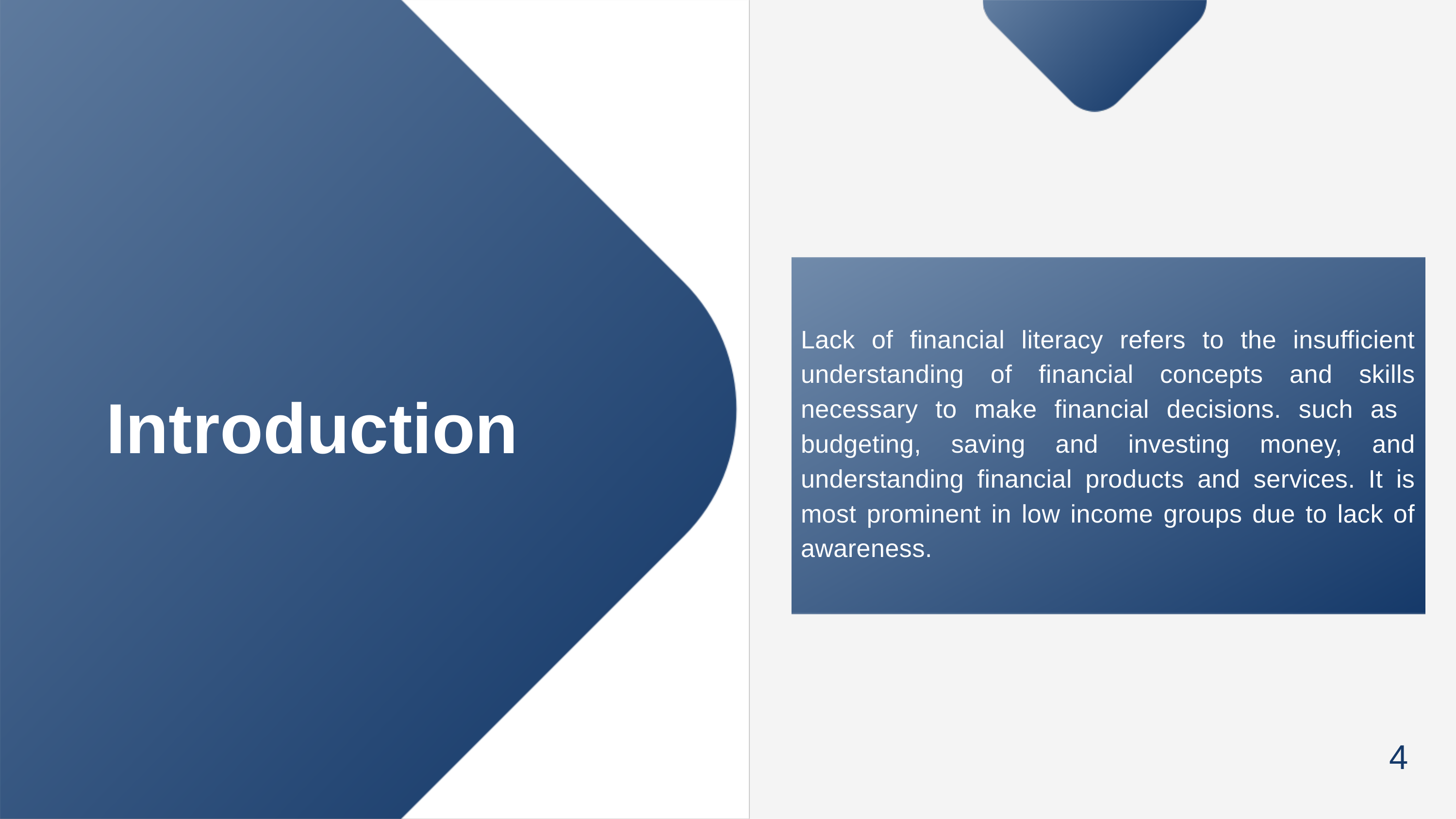

Lack of financial literacy refers to the insufficient understanding of financial concepts and skills necessary to make financial decisions. such as  budgeting, saving and investing money, and understanding financial products and services. It is most prominent in low income groups due to lack of awareness.
Introduction
4